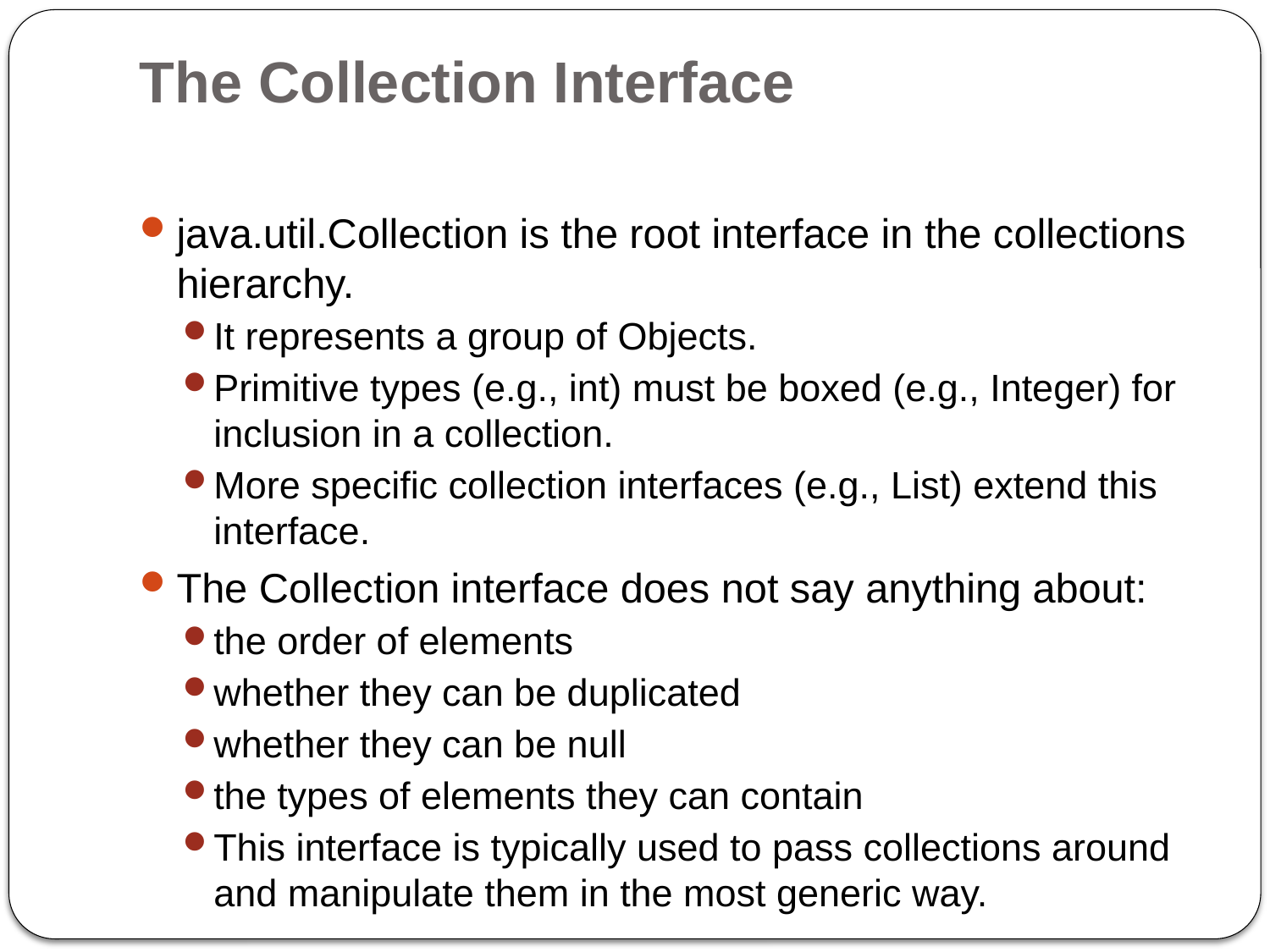

# The Collection Interface
java.util.Collection is the root interface in the collections hierarchy.
It represents a group of Objects.
Primitive types (e.g., int) must be boxed (e.g., Integer) for inclusion in a collection.
More specific collection interfaces (e.g., List) extend this interface.
The Collection interface does not say anything about:
the order of elements
whether they can be duplicated
whether they can be null
the types of elements they can contain
This interface is typically used to pass collections around and manipulate them in the most generic way.